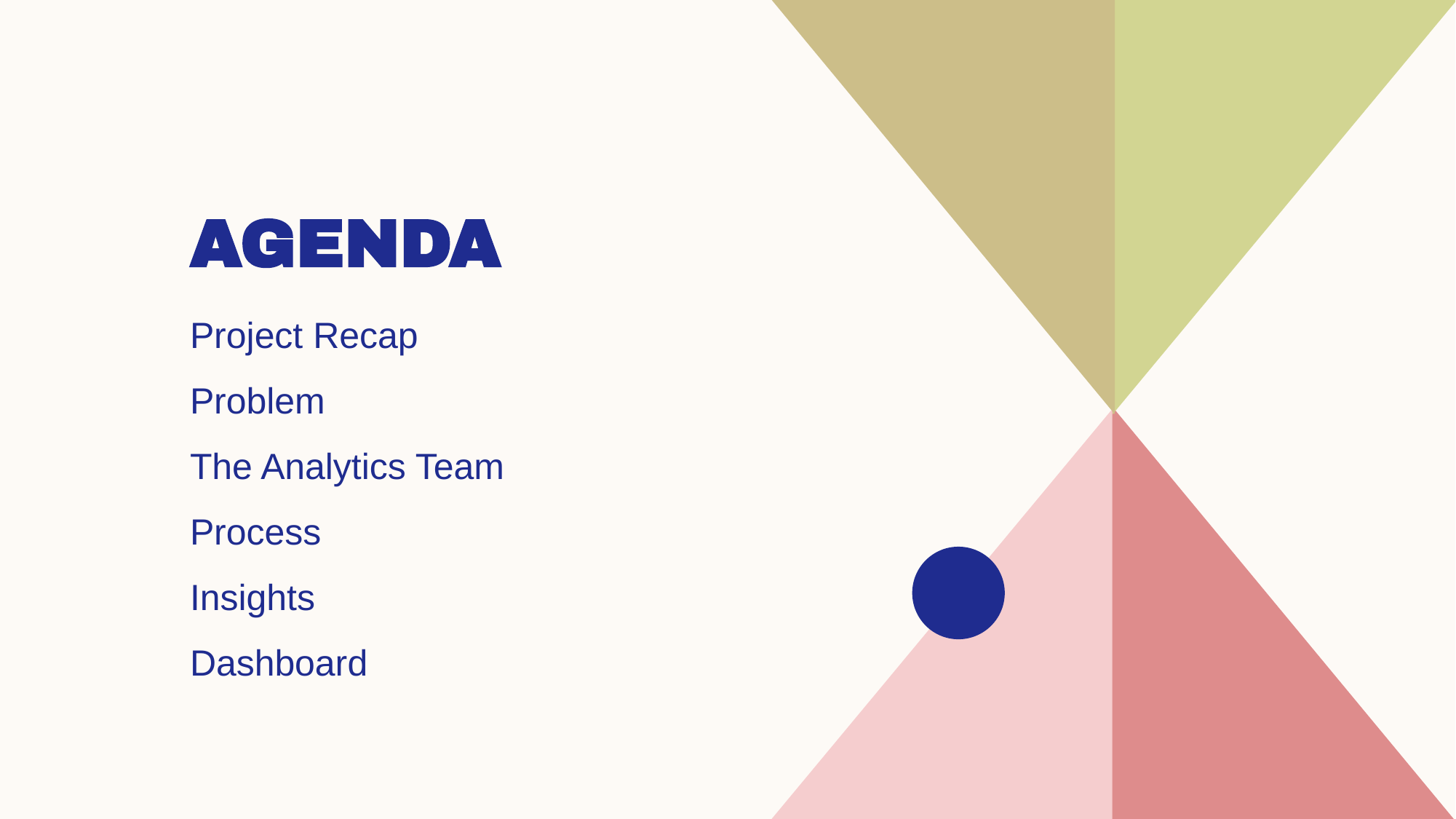

# AGENDA
Project Recap​
Problem
The Analytics Team
Process
Insights
Dashboard